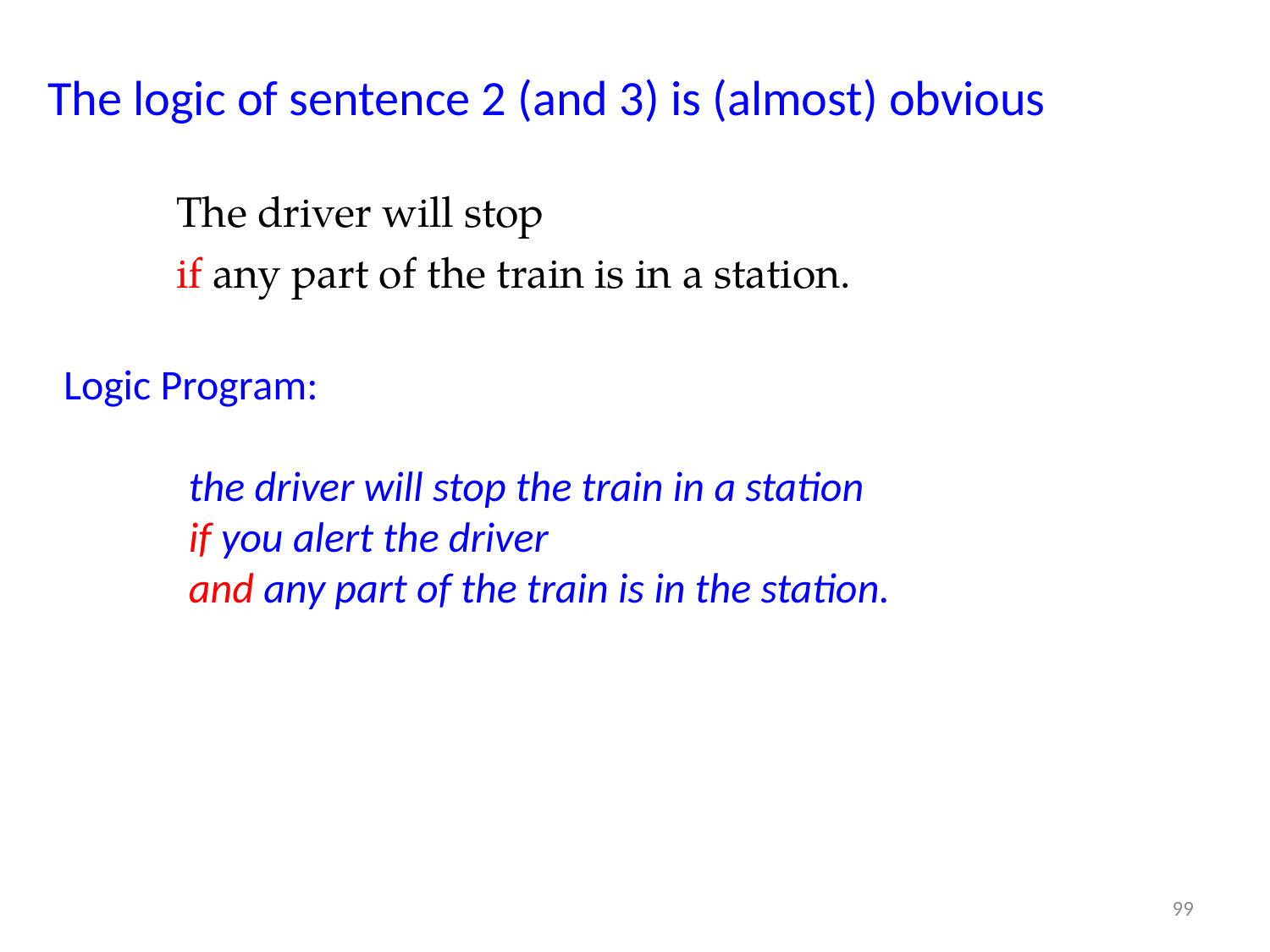

# The logic of sentence 2 (and 3) is (almost) obvious
The driver will stop
if any part of the train is in a station.

Logic Program:

the driver will stop the train in a station
if you alert the driver
and any part of the train is in the station.

99